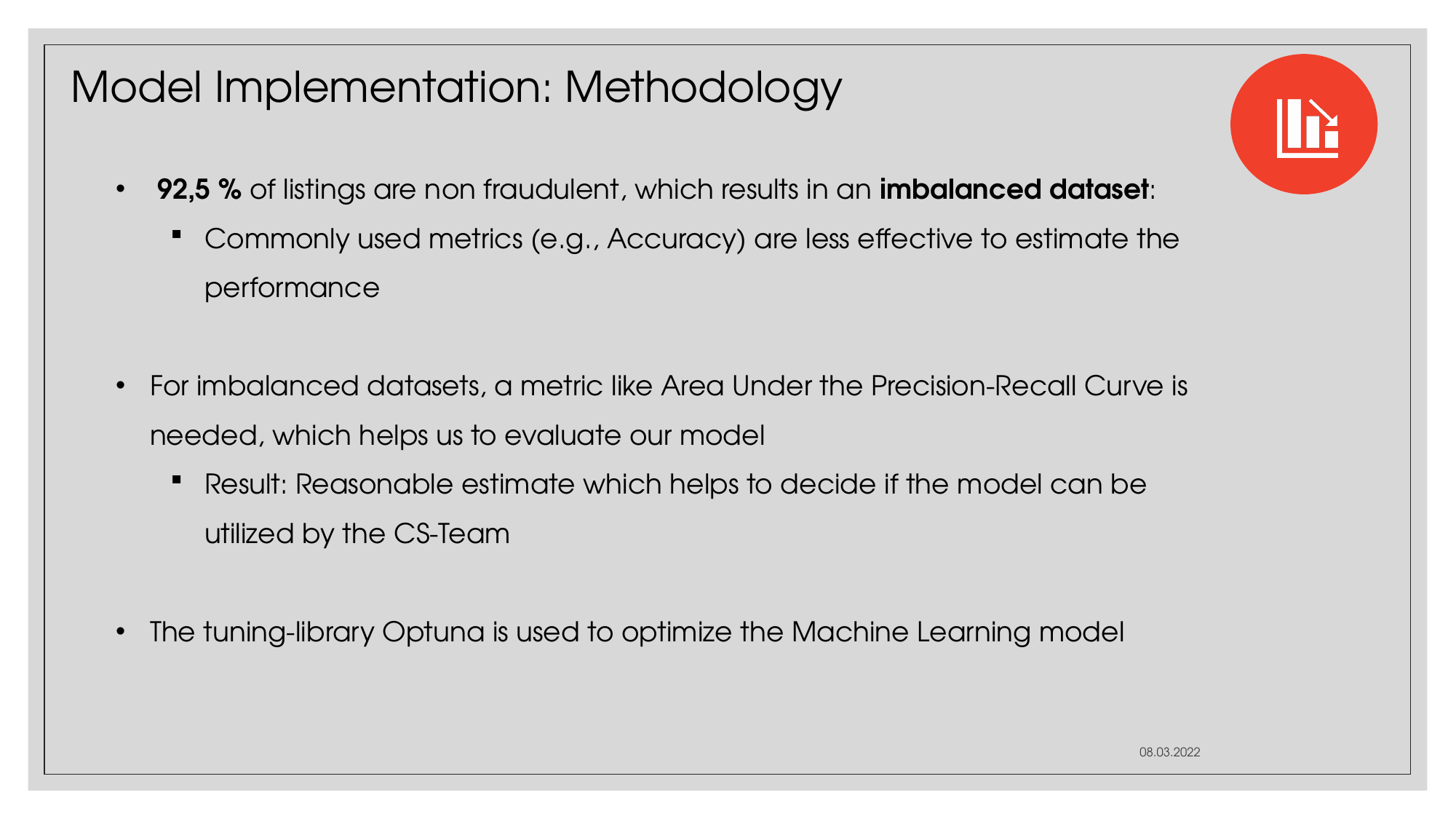

Model Implementation: Methodology

 92,5 % of listings are non fraudulent, which results in an imbalanced dataset:
Commonly used metrics (e.g., Accuracy) are less effective to estimate the performance

For imbalanced datasets, a metric like Area Under the Precision-Recall Curve is needed, which helps us to evaluate our model
Result: Reasonable estimate which helps to decide if the model can be utilized by the CS-Team

The tuning-library Optuna is used to optimize the Machine Learning model

08.03.2022